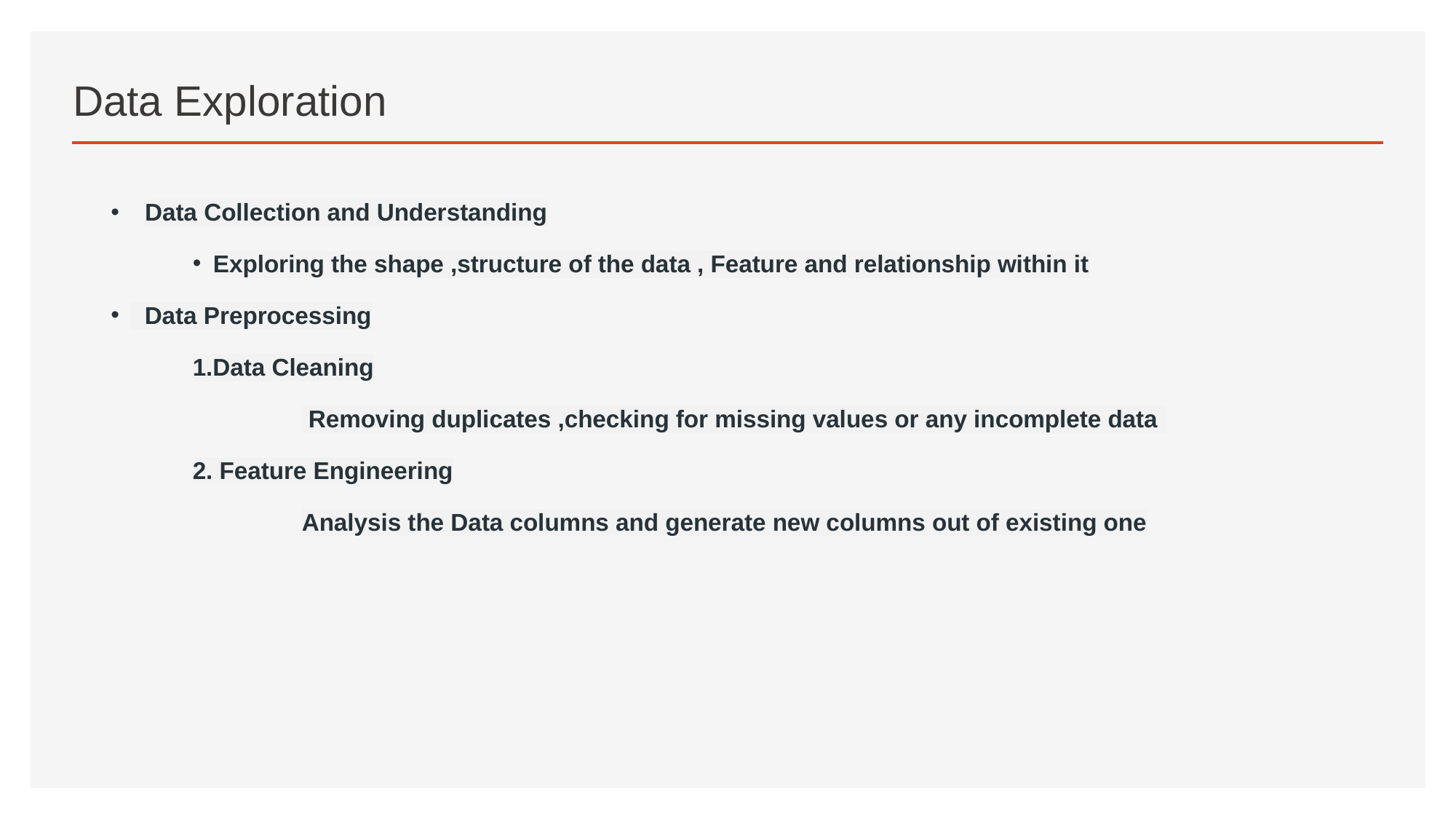

# Data Exploration
Data Collection and Understanding
Exploring the shape ,structure of the data , Feature and relationship within it
  Data Preprocessing
1.Data Cleaning
	 Removing duplicates ,checking for missing values or any incomplete data
2. Feature Engineering
	Analysis the Data columns and generate new columns out of existing one